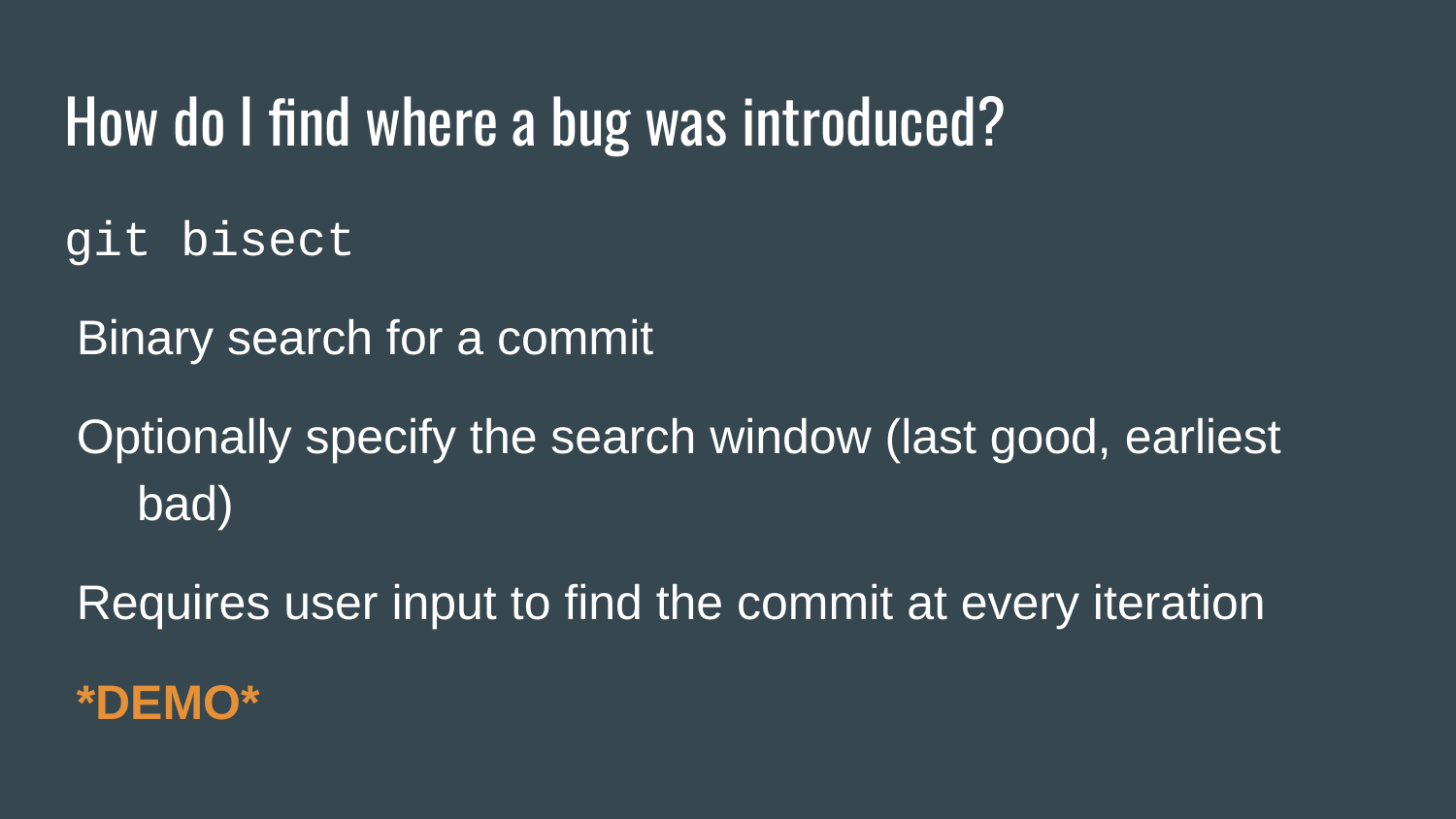

# How do I find where a bug was introduced?
git bisect
Binary search for a commit
Optionally specify the search window (last good, earliest bad)
Requires user input to find the commit at every iteration
*DEMO*